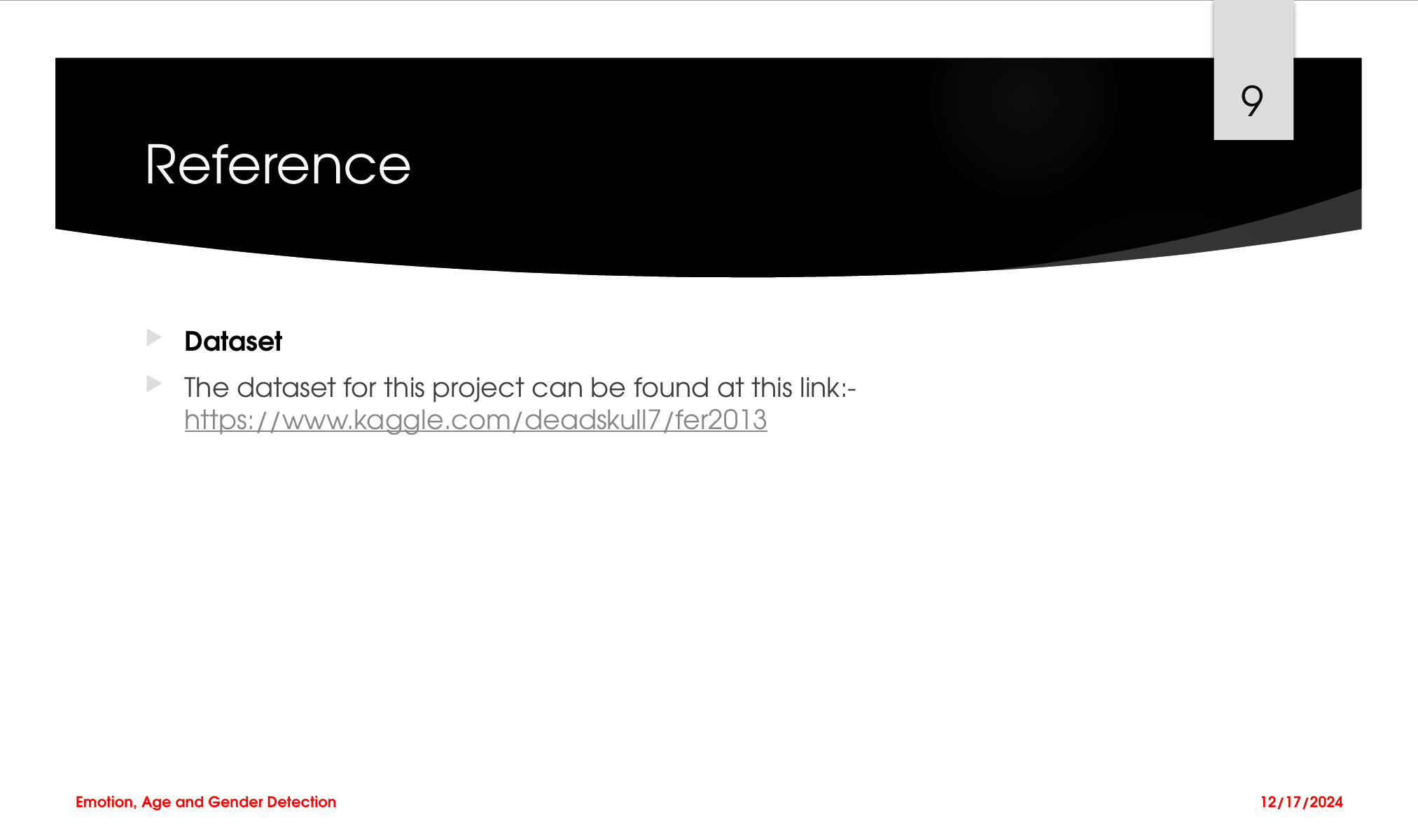

9
# Reference
Dataset
The dataset for this project can be found at this link:- https://www.kaggle.com/deadskull7/fer2013
Emotion, Age and Gender Detection
12/17/2024